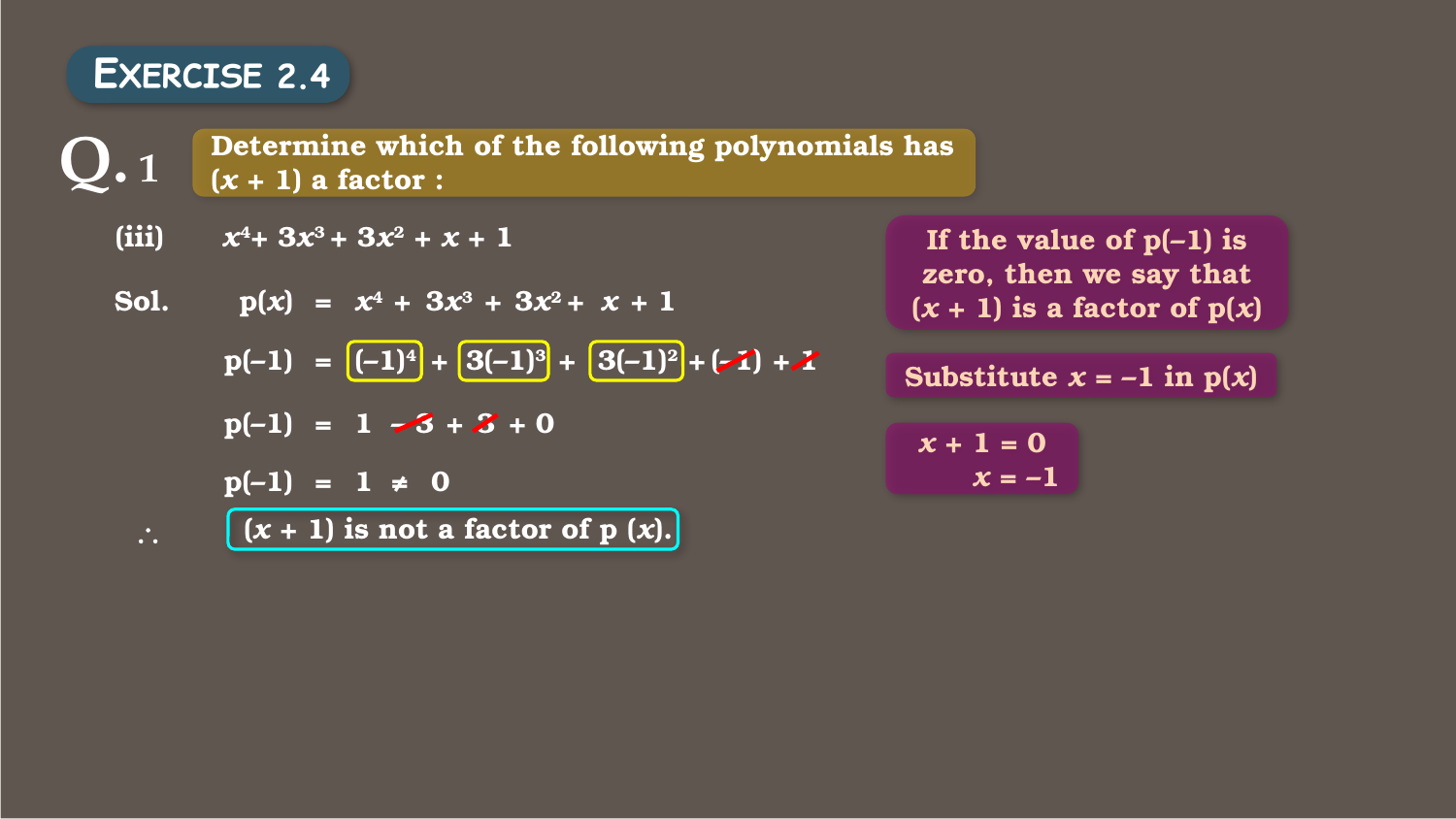

EXERCISE 2.4

Q. 1
Determine which of the following polynomials has

(x + 1) a factor :
(iii)      x4+ 3x3 + 3x2 + x + 1
If the value of p(–1) is zero, then we say that (x + 1) is a factor of p(x)
Sol.
p(x)
x4
+
3x3
+
3x2
x
+
1
=
+
p(–1)
(–1)4
+
  3(–1)3
+
3(–1)2
(–1)
+
1
=
+

Substitute x = –1 in p(x)
p(–1)
=
1
– 3
+
3
+ 0
x + 1 = 0
       x = –1
p(–1)
=
1
≠
0
(x + 1) is not a factor of p (x).
∴